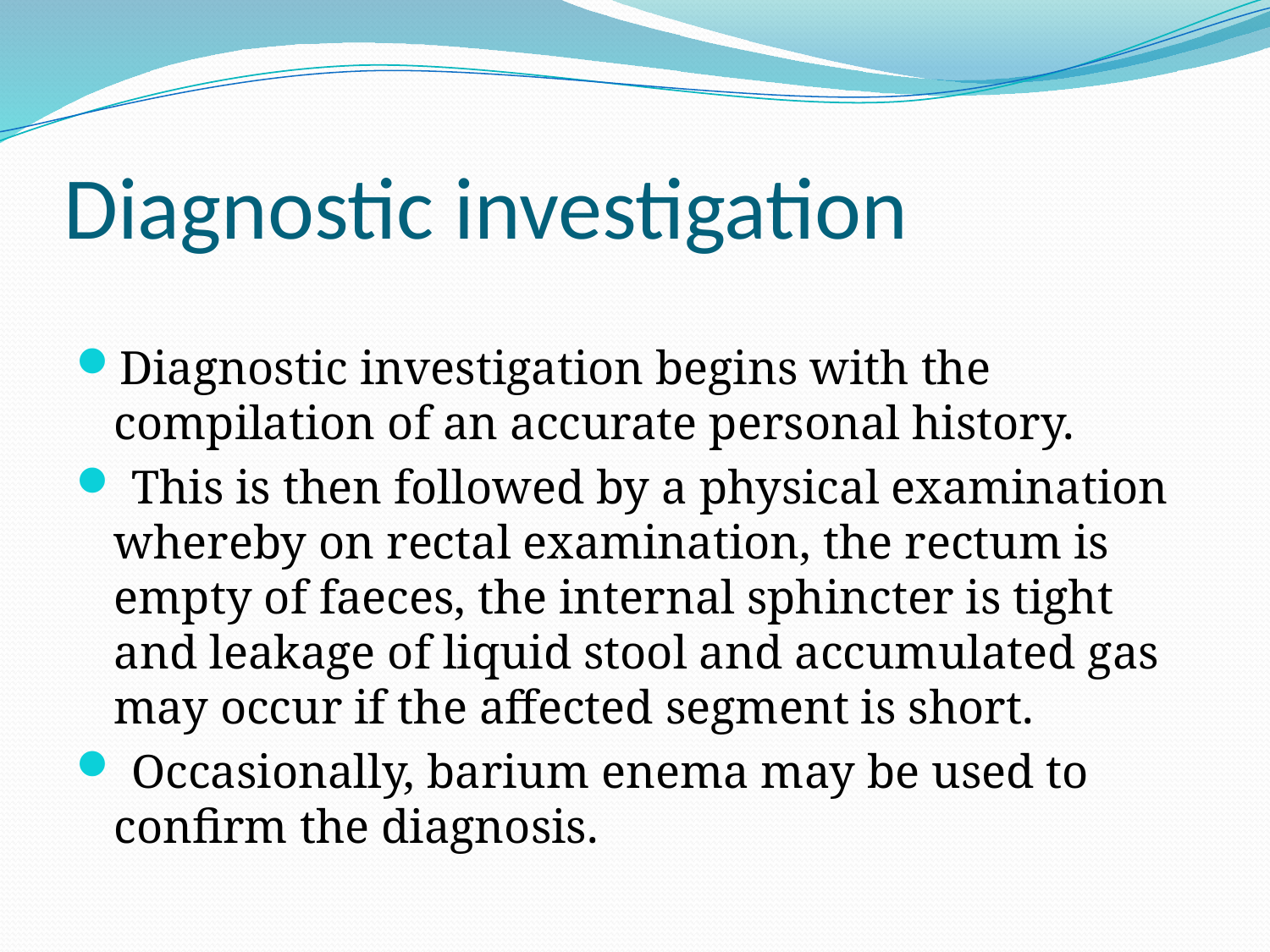

# Diagnostic investigation

Diagnostic investigation begins with the compilation of an accurate personal history.
 This is then followed by a physical examination whereby on rectal examination, the rectum is empty of faeces, the internal sphincter is tight and leakage of liquid stool and accumulated gas may occur if the affected segment is short.
 Occasionally, barium enema may be used to confirm the diagnosis.